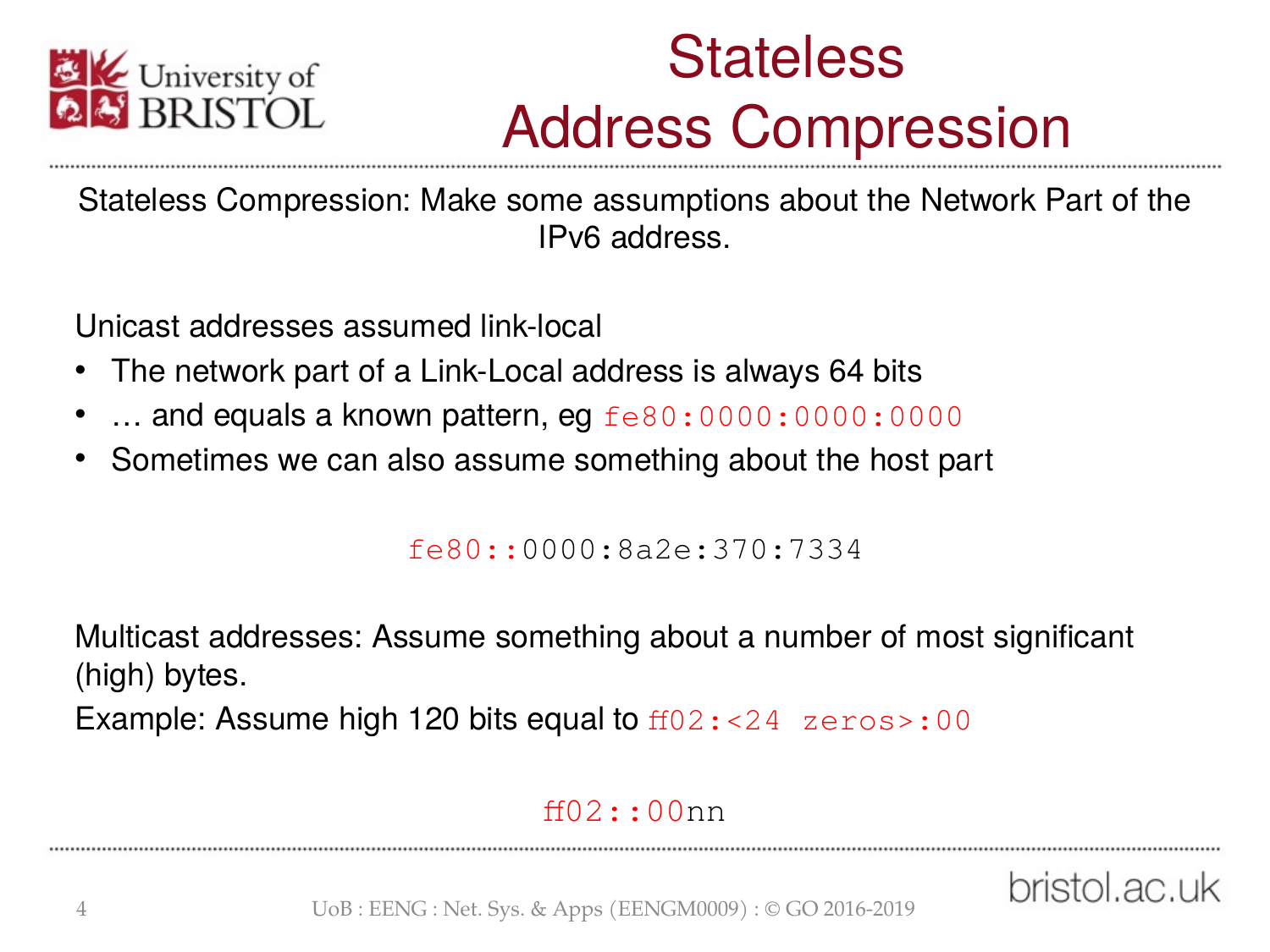

# Stateless Address Compression
Stateless Compression: Make some assumptions about the Network Part of the IPv6 address.

Unicast addresses assumed link-local
The network part of a Link-Local address is always 64 bits
… and equals a known pattern, eg fe80:0000:0000:0000
Sometimes we can also assume something about the host part

fe80::0000:8a2e:370:7334

Multicast addresses: Assume something about a number of most significant (high) bytes.
Example: Assume high 120 bits equal to ff02:<24 zeros>:00

ff02::00nn
4
UoB : EENG : Net. Sys. & Apps (EENGM0009) : © GO 2016-2019